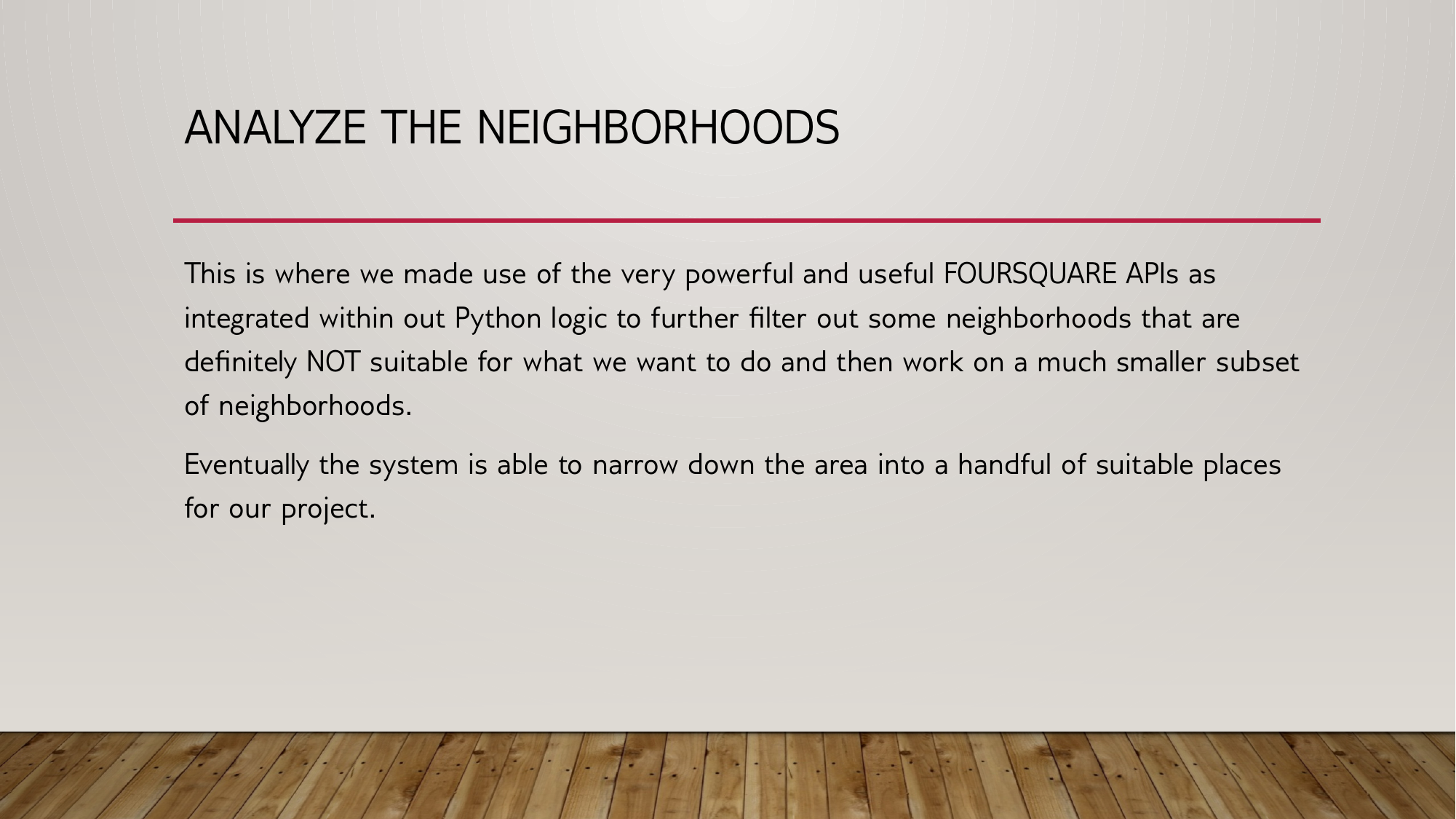

# ANALYZE THE NEIGHBORHOODS
This is where we made use of the very powerful and useful FOURSQUARE APIs as integrated within out Python logic to further filter out some neighborhoods that are definitely NOT suitable for what we want to do and then work on a much smaller subset of neighborhoods.
Eventually the system is able to narrow down the area into a handful of suitable places for our project.